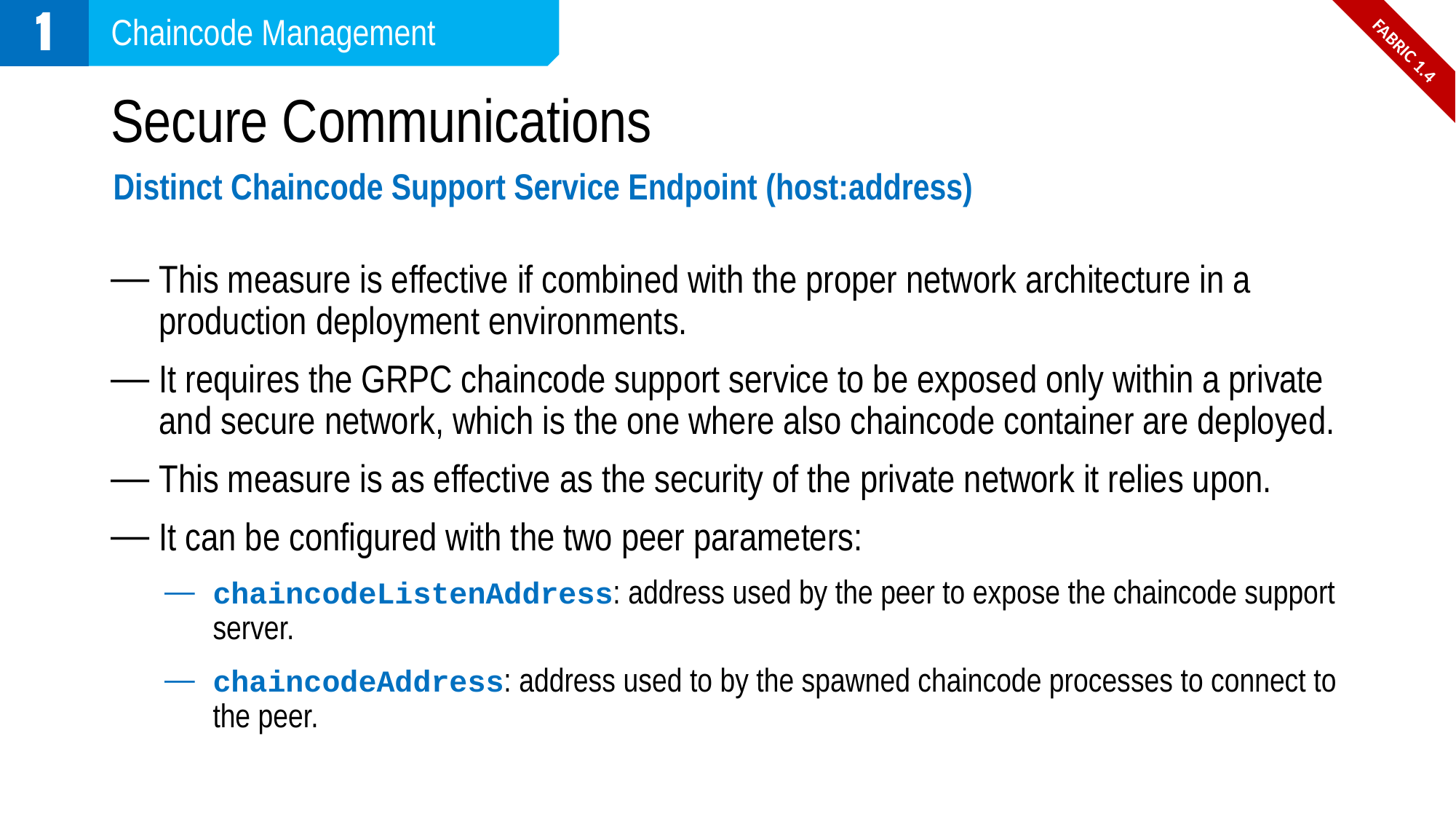

1
Chaincode Management
FABRIC 1.4
# Secure Communications
Distinct Chaincode Support Service Endpoint (host:address)
This measure is effective if combined with the proper network architecture in a production deployment environments.
It requires the GRPC chaincode support service to be exposed only within a private and secure network, which is the one where also chaincode container are deployed.
This measure is as effective as the security of the private network it relies upon.
It can be configured with the two peer parameters:
chaincodeListenAddress: address used by the peer to expose the chaincode support server.
chaincodeAddress: address used to by the spawned chaincode processes to connect to the peer.